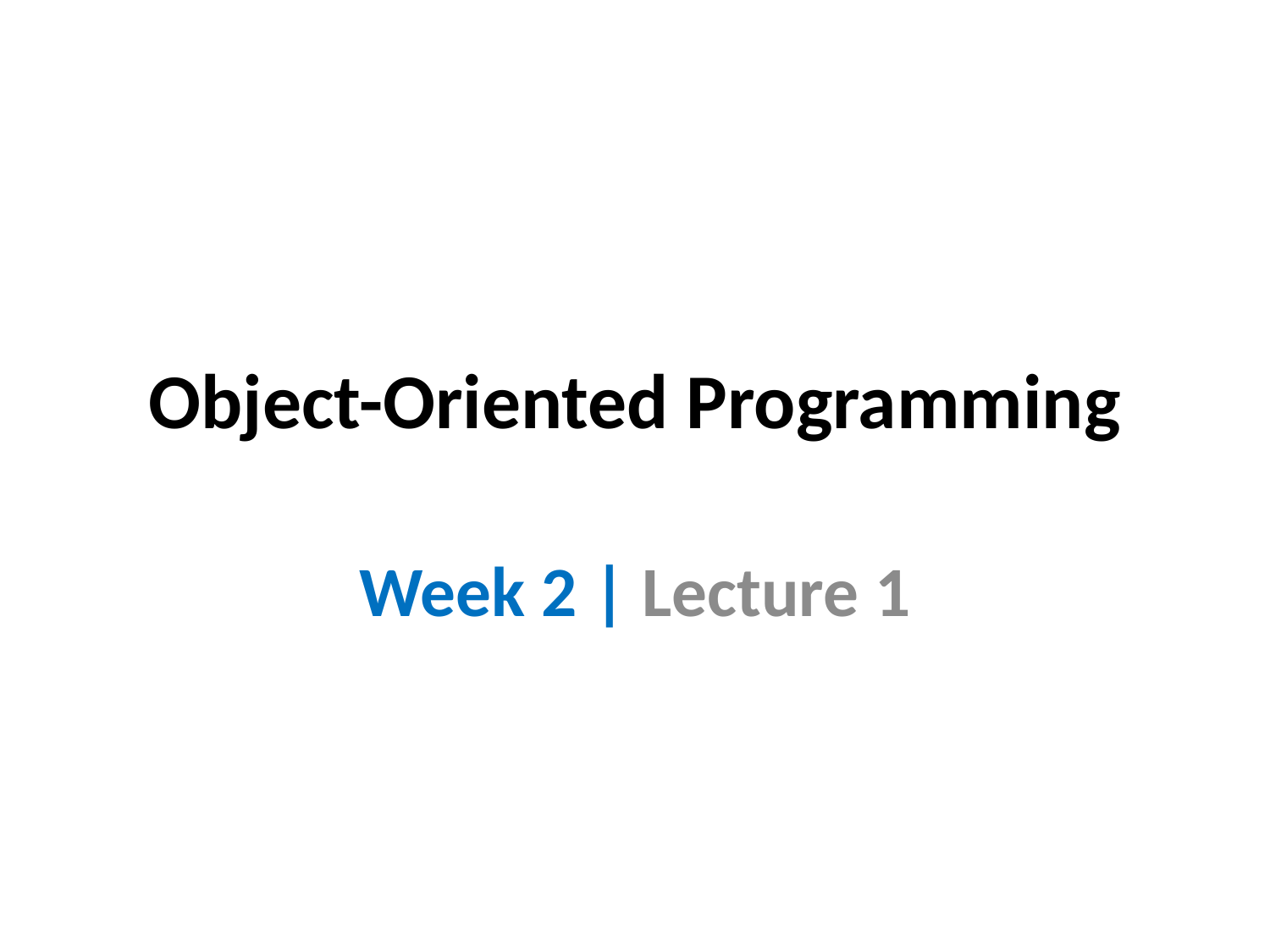

# Object-Oriented Programming
Week 2 | Lecture 1